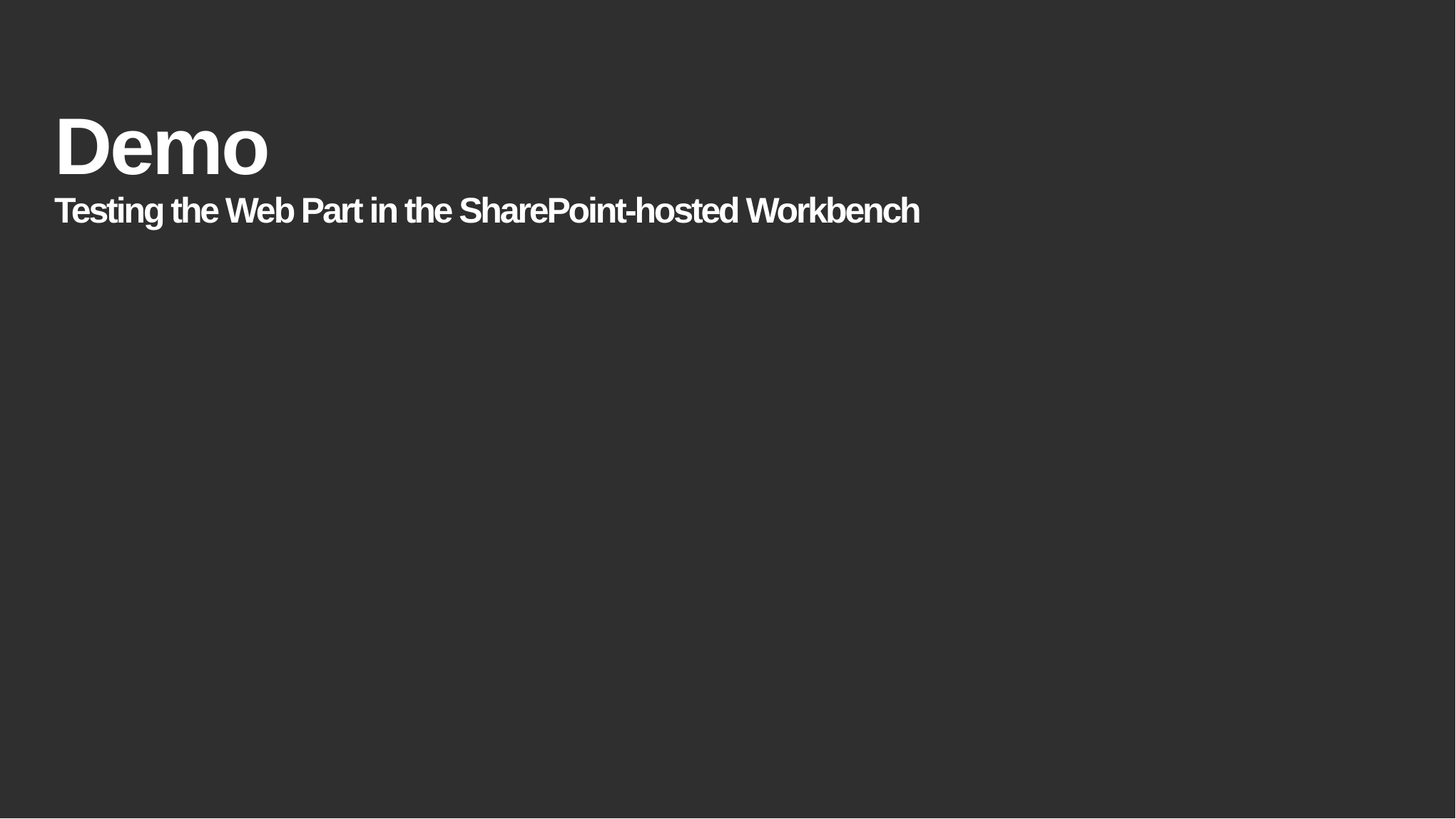

# Demo Testing the Web Part in the SharePoint-hosted Workbench